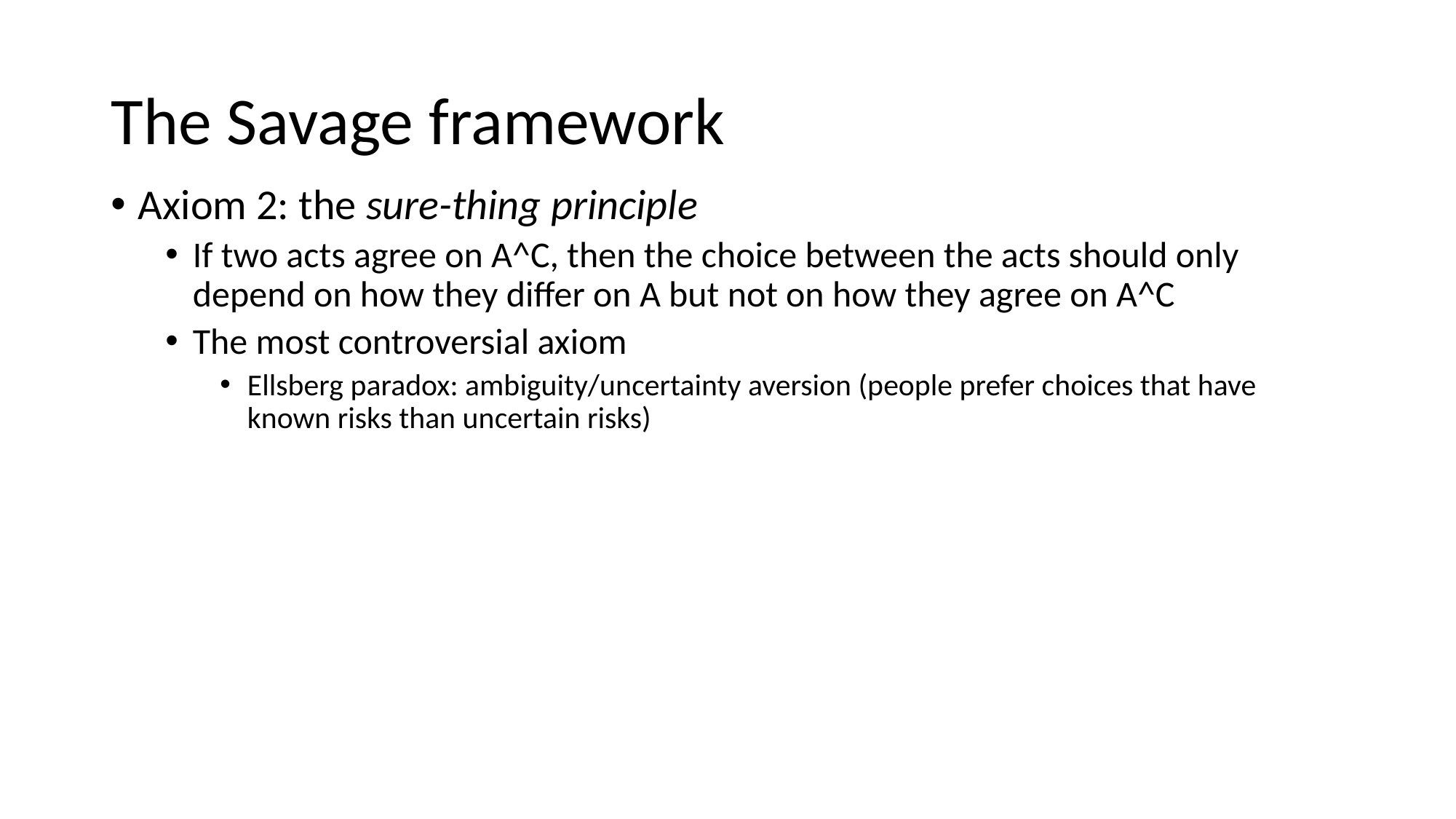

# The Savage framework
Axiom 2: the sure-thing principle
If two acts agree on A^C, then the choice between the acts should only depend on how they differ on A but not on how they agree on A^C
The most controversial axiom
Ellsberg paradox: ambiguity/uncertainty aversion (people prefer choices that have known risks than uncertain risks)